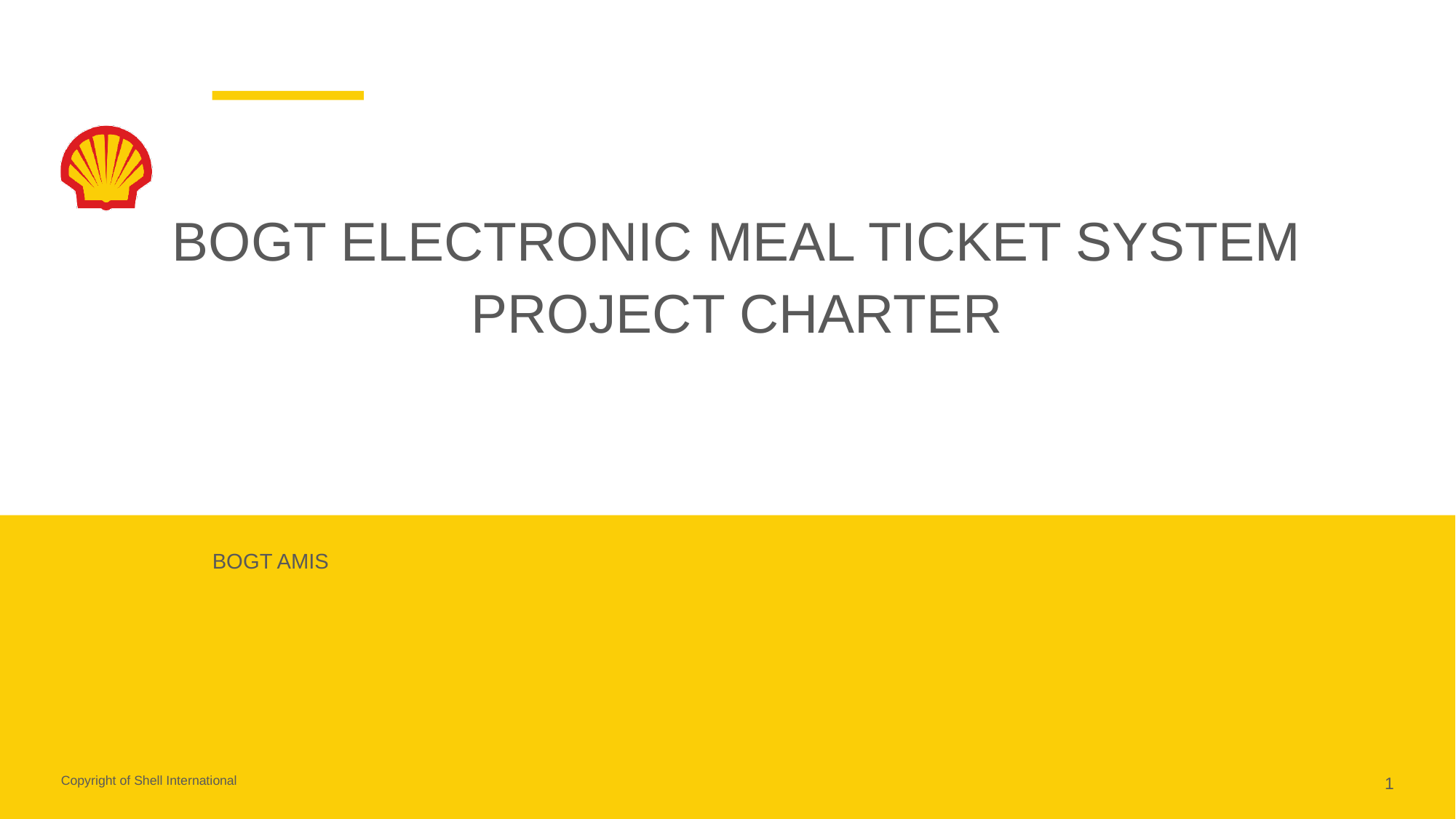

# BOGT ELECTRONIC MEAL TICKET SYSTEM PROJECT CHARTER
BOGT AMIS

1